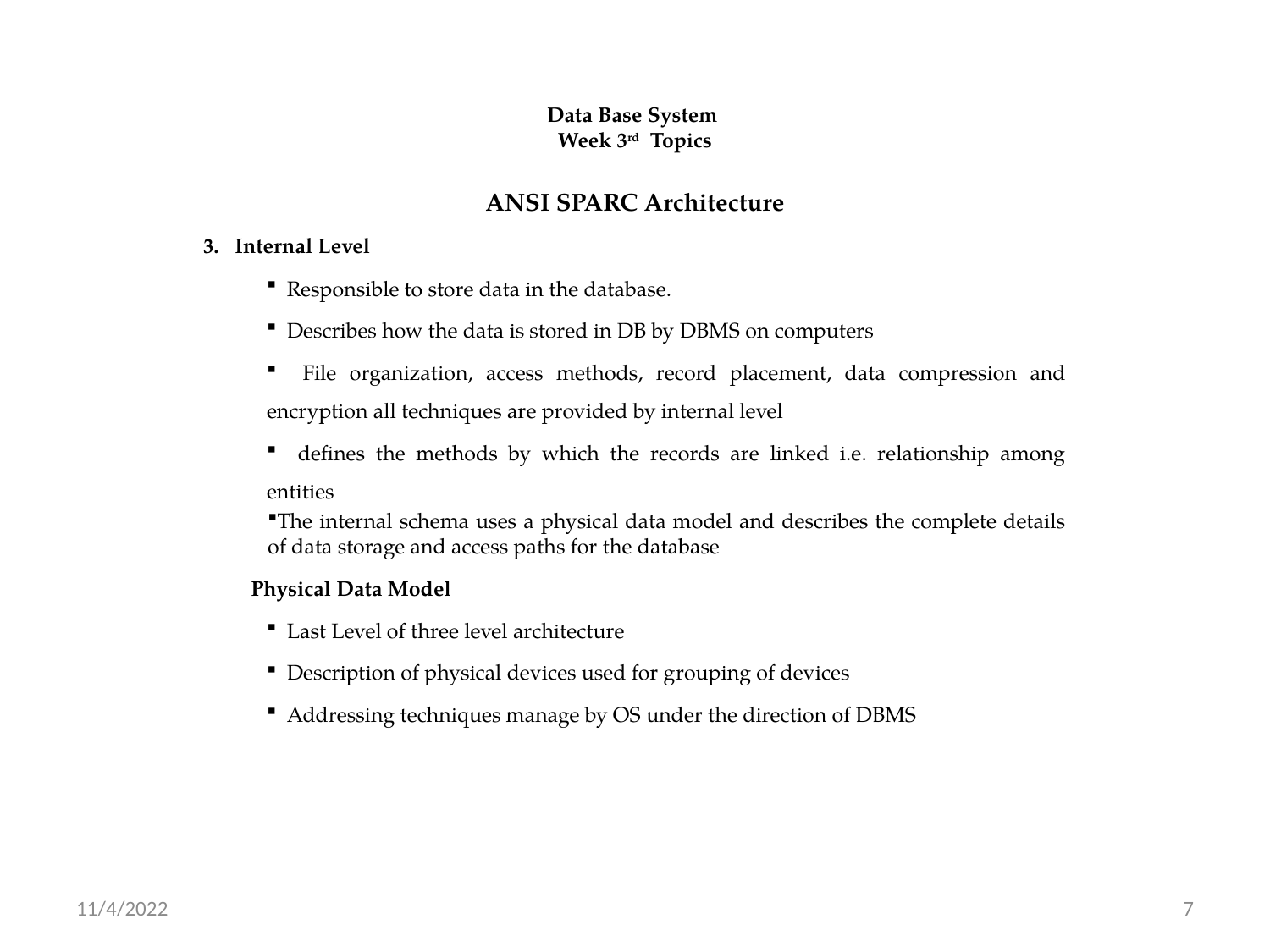

# Data Base System Week 3rd  Topics
ANSI SPARC Architecture
3.   Internal Level
  Responsible to store data in the database.
  Describes how the data is stored in DB by DBMS on computers
  File organization, access methods, record placement, data compression and encryption all techniques are provided by internal level
  defines the methods by which the records are linked i.e. relationship among entities
The internal schema uses a physical data model and describes the complete details of data storage and access paths for the database
         Physical Data Model
  Last Level of three level architecture
  Description of physical devices used for grouping of devices
  Addressing techniques manage by OS under the direction of DBMS
11/4/2022
7